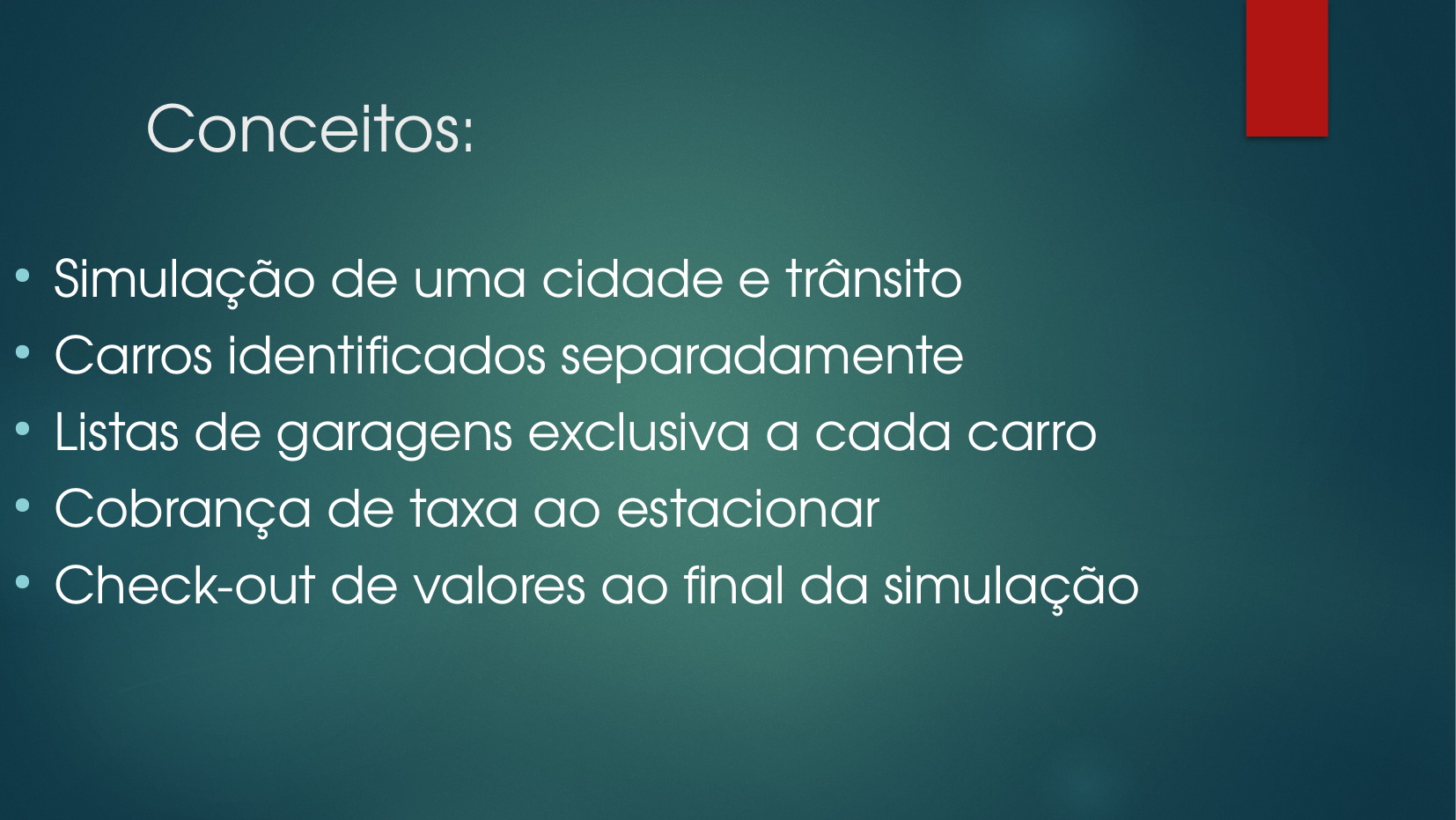

Conceitos:
Simulação de uma cidade e trânsito
Carros identificados separadamente
Listas de garagens exclusiva a cada carro
Cobrança de taxa ao estacionar
Check-out de valores ao final da simulação